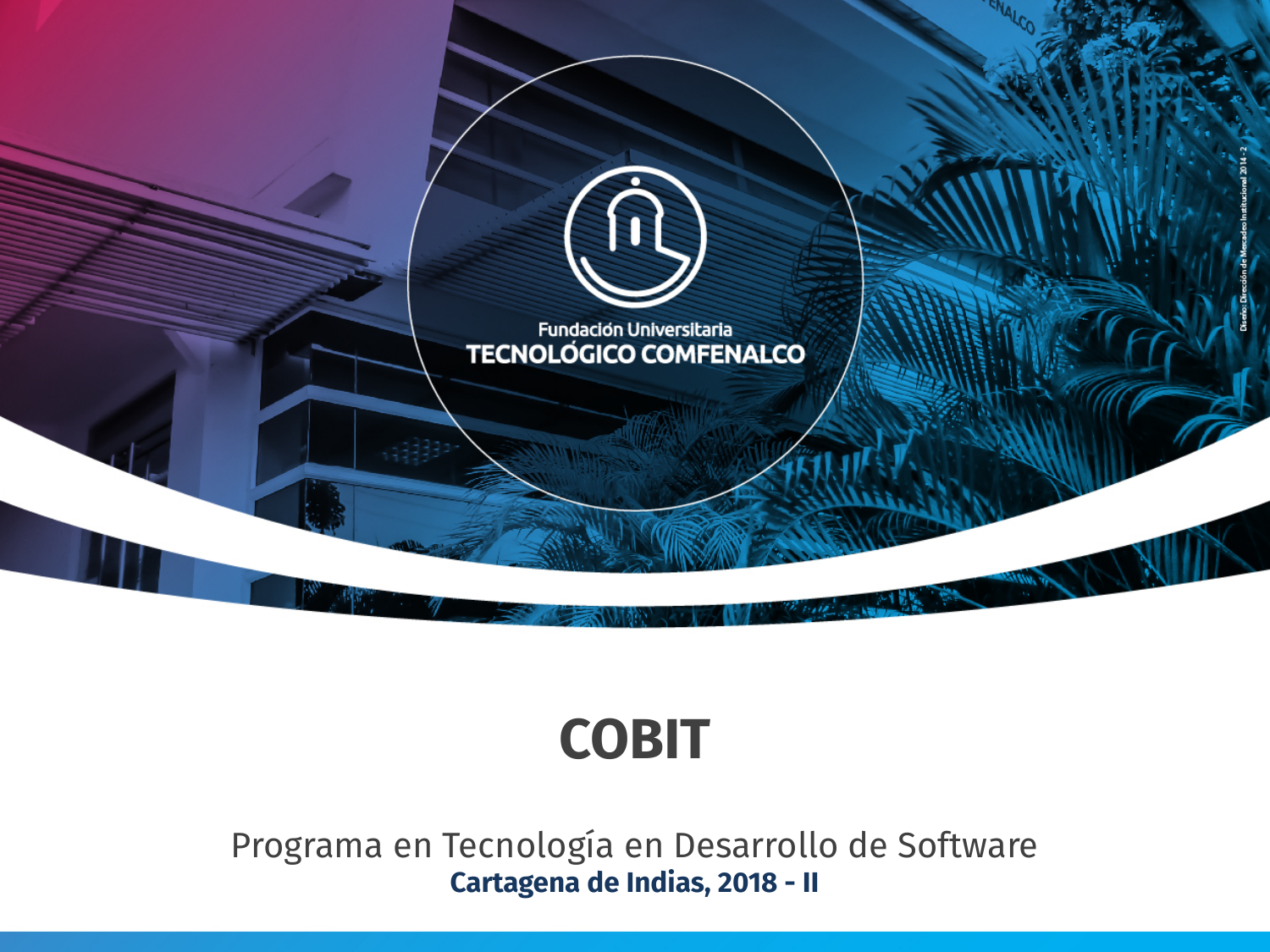

# COBIT
Programa en Tecnología en Desarrollo de Software
Cartagena de Indias, 2018 - II